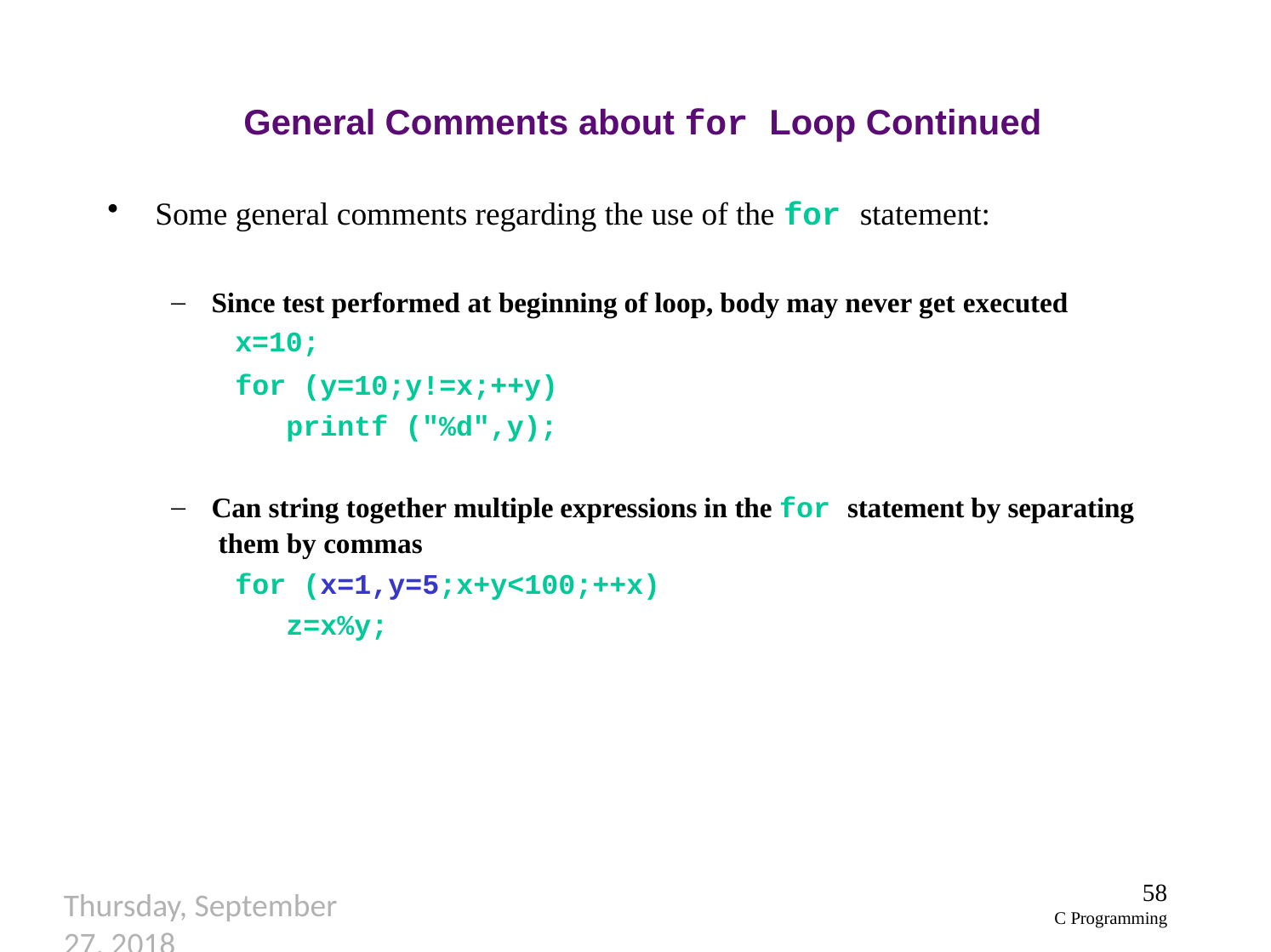

# General Comments about for Loop Continued
Some general comments regarding the use of the for statement:

Since test performed at beginning of loop, body may never get executed
x=10;
for (y=10;y!=x;++y)  printf ("%d",y);

Can string together multiple expressions in the for statement by separating  them by commas
for (x=1,y=5;x+y<100;++x)  z=x%y;
58
C Programming
Thursday, September 27, 2018